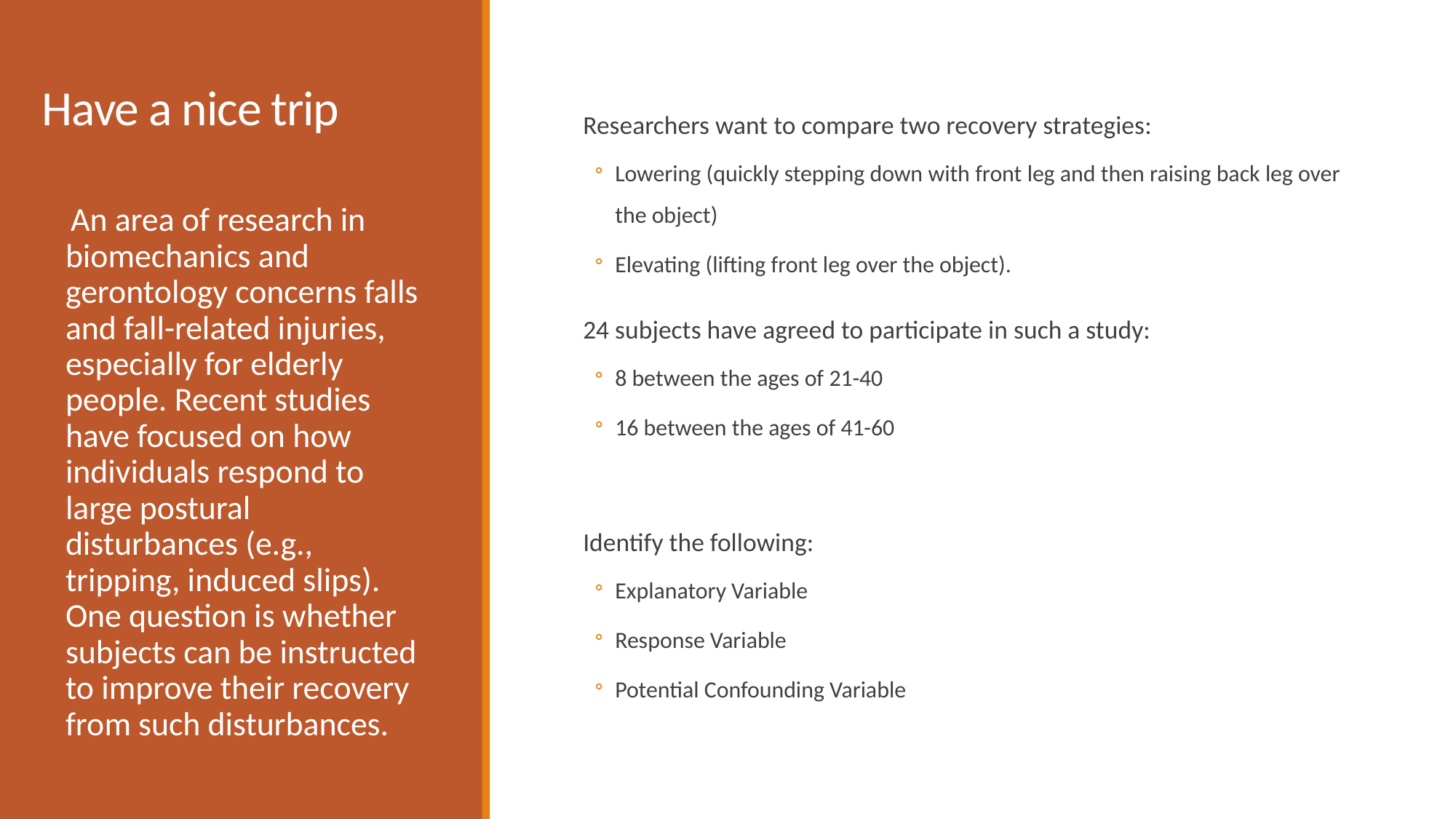

# Have a nice trip
Researchers want to compare two recovery strategies:
Lowering (quickly stepping down with front leg and then raising back leg over the object)
Elevating (lifting front leg over the object).
24 subjects have agreed to participate in such a study:
8 between the ages of 21-40
16 between the ages of 41-60

Identify the following:
Explanatory Variable
Response Variable
Potential Confounding Variable

 An area of research in biomechanics and gerontology concerns falls and fall-related injuries, especially for elderly people. Recent studies have focused on how individuals respond to large postural disturbances (e.g., tripping, induced slips). One question is whether subjects can be instructed to improve their recovery from such disturbances.